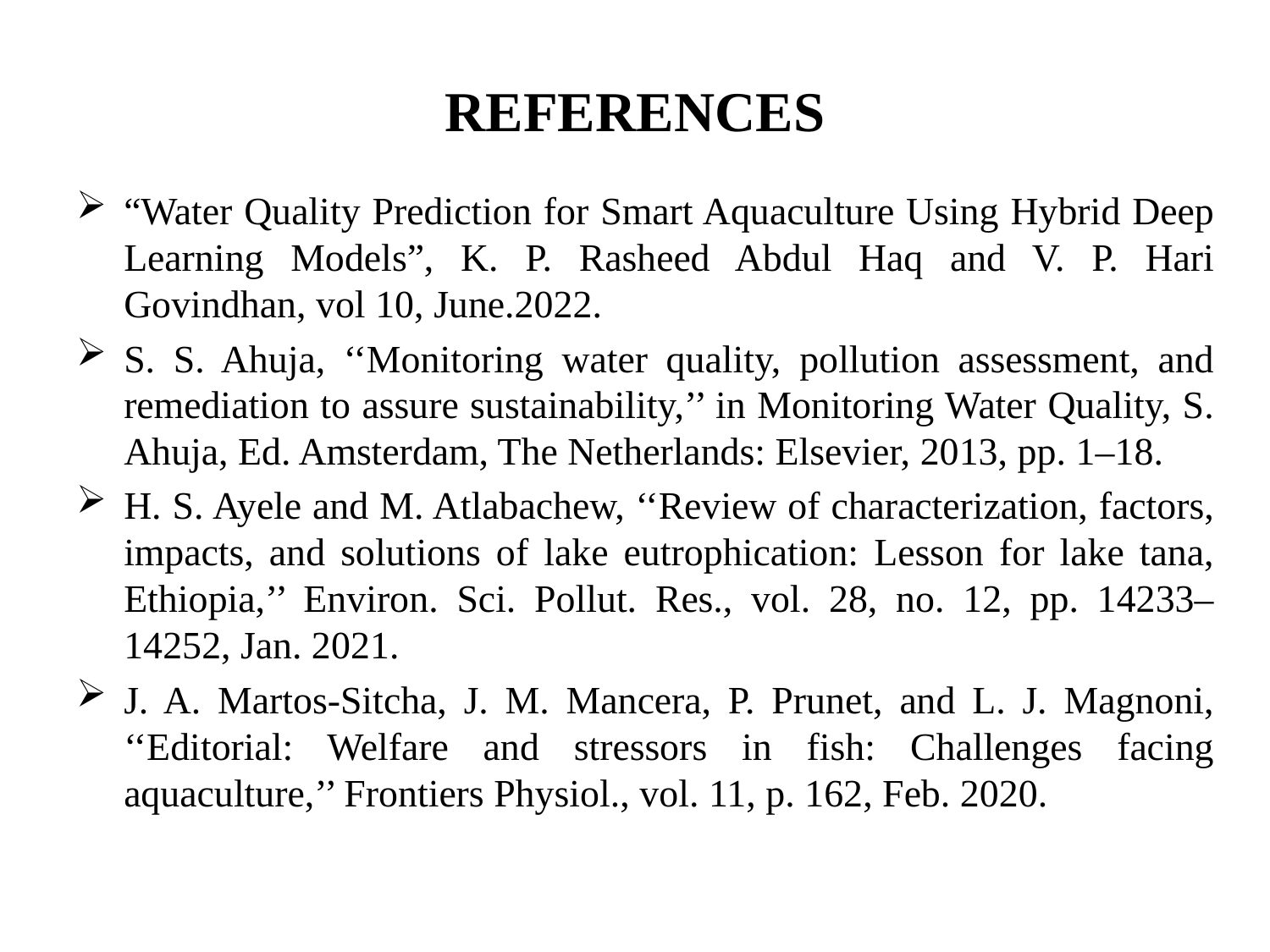

# REFERENCES
“Water Quality Prediction for Smart Aquaculture Using Hybrid Deep Learning Models”, K. P. Rasheed Abdul Haq and V. P. Hari Govindhan, vol 10, June.2022.
S. S. Ahuja, ‘‘Monitoring water quality, pollution assessment, and remediation to assure sustainability,’’ in Monitoring Water Quality, S. Ahuja, Ed. Amsterdam, The Netherlands: Elsevier, 2013, pp. 1–18.
H. S. Ayele and M. Atlabachew, ‘‘Review of characterization, factors, impacts, and solutions of lake eutrophication: Lesson for lake tana, Ethiopia,’’ Environ. Sci. Pollut. Res., vol. 28, no. 12, pp. 14233–14252, Jan. 2021.
J. A. Martos-Sitcha, J. M. Mancera, P. Prunet, and L. J. Magnoni, ‘‘Editorial: Welfare and stressors in fish: Challenges facing aquaculture,’’ Frontiers Physiol., vol. 11, p. 162, Feb. 2020.